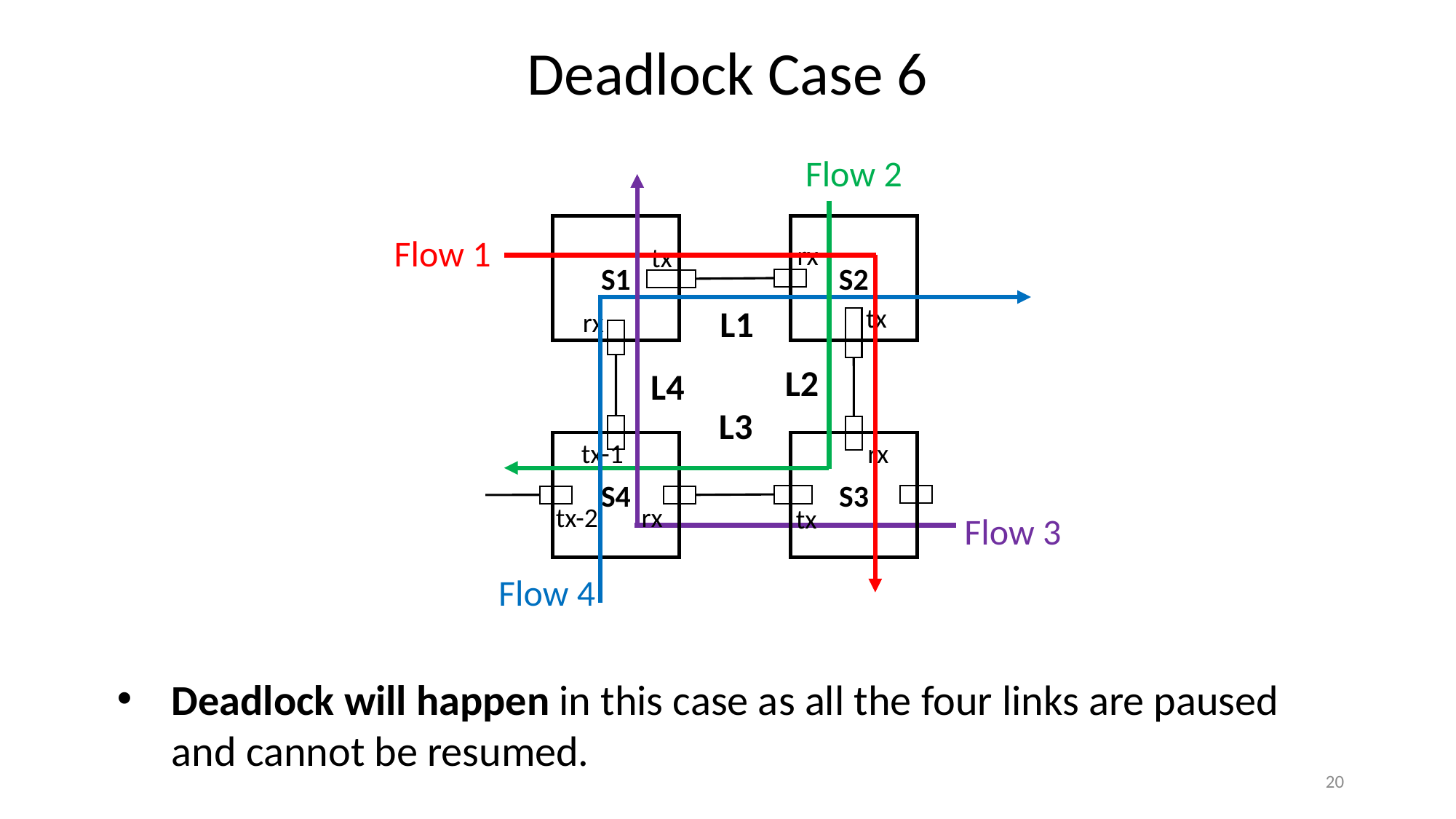

Deadlock Case 6
Flow 2
S1
S2
Flow 1
rx
tx

tx
rx

tx-1
rx
S4
S3

tx-2
rx
tx
Flow 3
Flow 4
L1
L2
L4
L3
Deadlock will happen in this case as all the four links are paused and cannot be resumed.
20